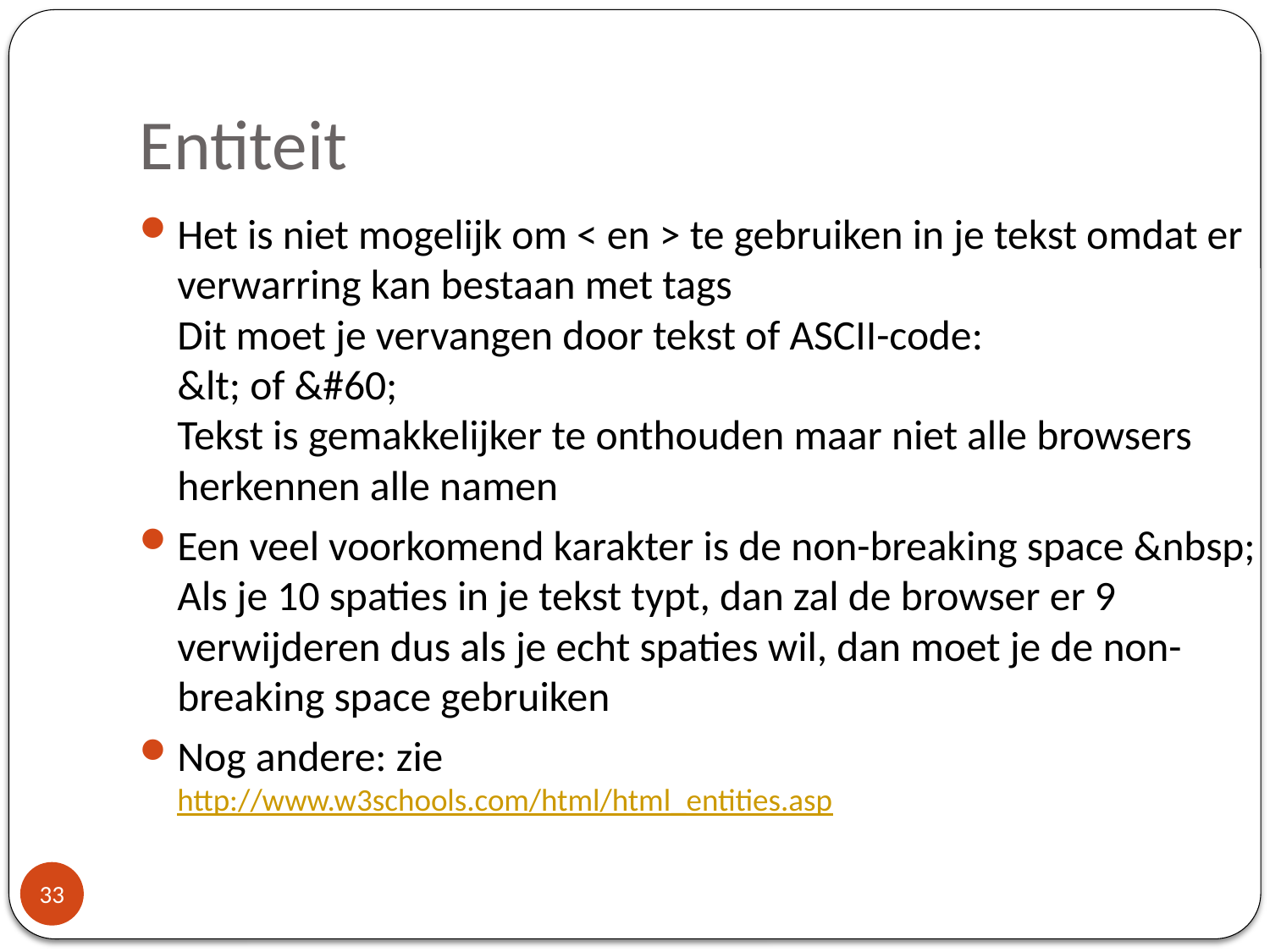

# Entiteit
Het is niet mogelijk om < en > te gebruiken in je tekst omdat er verwarring kan bestaan met tags
Dit moet je vervangen door tekst of ASCII-code:
&lt; of &#60;
Tekst is gemakkelijker te onthouden maar niet alle browsers herkennen alle namen
Een veel voorkomend karakter is de non-breaking space &nbsp;
Als je 10 spaties in je tekst typt, dan zal de browser er 9 verwijderen dus als je echt spaties wil, dan moet je de non-breaking space gebruiken
Nog andere: zie
http://www.w3schools.com/html/html_entities.asp

33